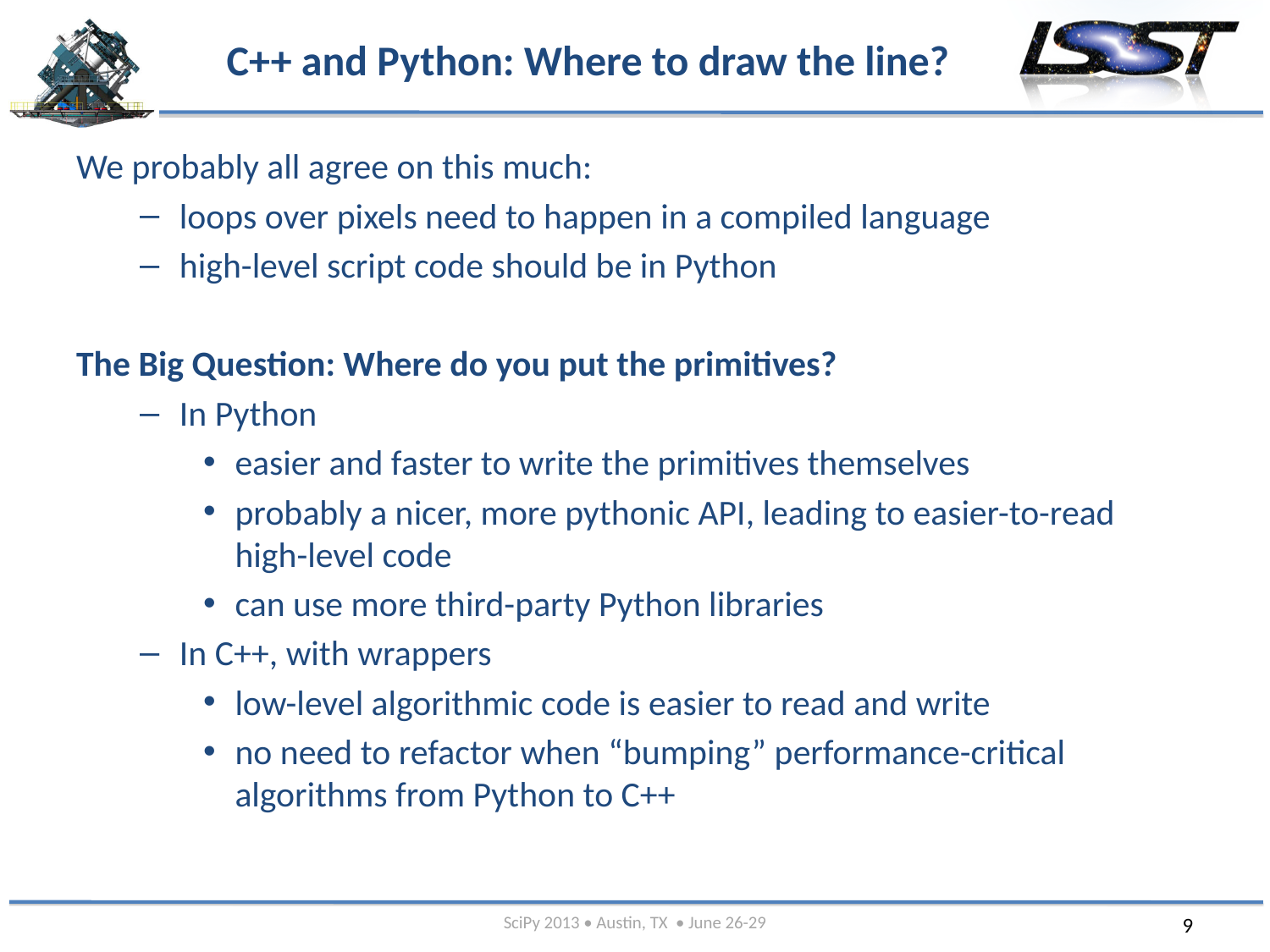

# C++ and Python: Where to draw the line?
We probably all agree on this much:
loops over pixels need to happen in a compiled language
high-level script code should be in Python

The Big Question: Where do you put the primitives?
In Python
easier and faster to write the primitives themselves
probably a nicer, more pythonic API, leading to easier-to-read high-level code
can use more third-party Python libraries
In C++, with wrappers
low-level algorithmic code is easier to read and write
no need to refactor when “bumping” performance-critical algorithms from Python to C++